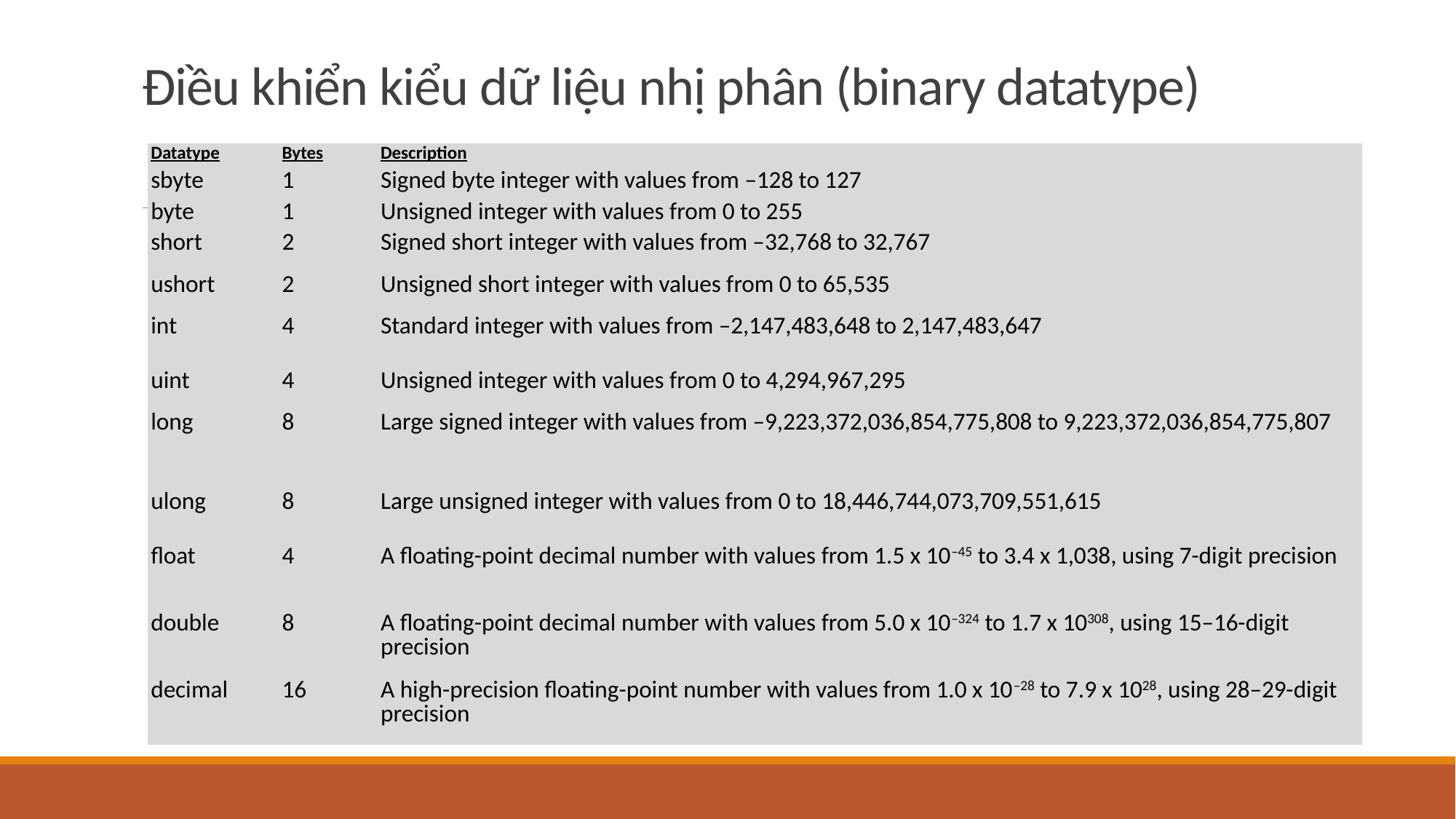

# Điều khiển kiểu dữ liệu nhị phân (binary datatype)
| Datatype | Bytes | Description |
| --- | --- | --- |
| sbyte | 1 | Signed byte integer with values from –128 to 127 |
| byte | 1 | Unsigned integer with values from 0 to 255 |
| short | 2 | Signed short integer with values from –32,768 to 32,767 |
| ushort | 2 | Unsigned short integer with values from 0 to 65,535 |
| int | 4 | Standard integer with values from –2,147,483,648 to 2,147,483,647 |
| uint | 4 | Unsigned integer with values from 0 to 4,294,967,295 |
| long | 8 | Large signed integer with values from –9,223,372,036,854,775,808 to 9,223,372,036,854,775,807 |
| ulong | 8 | Large unsigned integer with values from 0 to 18,446,744,073,709,551,615 |
| float | 4 | A floating-point decimal number with values from 1.5 x 10–45 to 3.4 x 1,038, using 7-digit precision |
| double | 8 | A floating-point decimal number with values from 5.0 x 10–324 to 1.7 x 10308, using 15–16-digit precision |
| decimal | 16 | A high-precision floating-point number with values from 1.0 x 10–28 to 7.9 x 1028, using 28–29-digit precision |